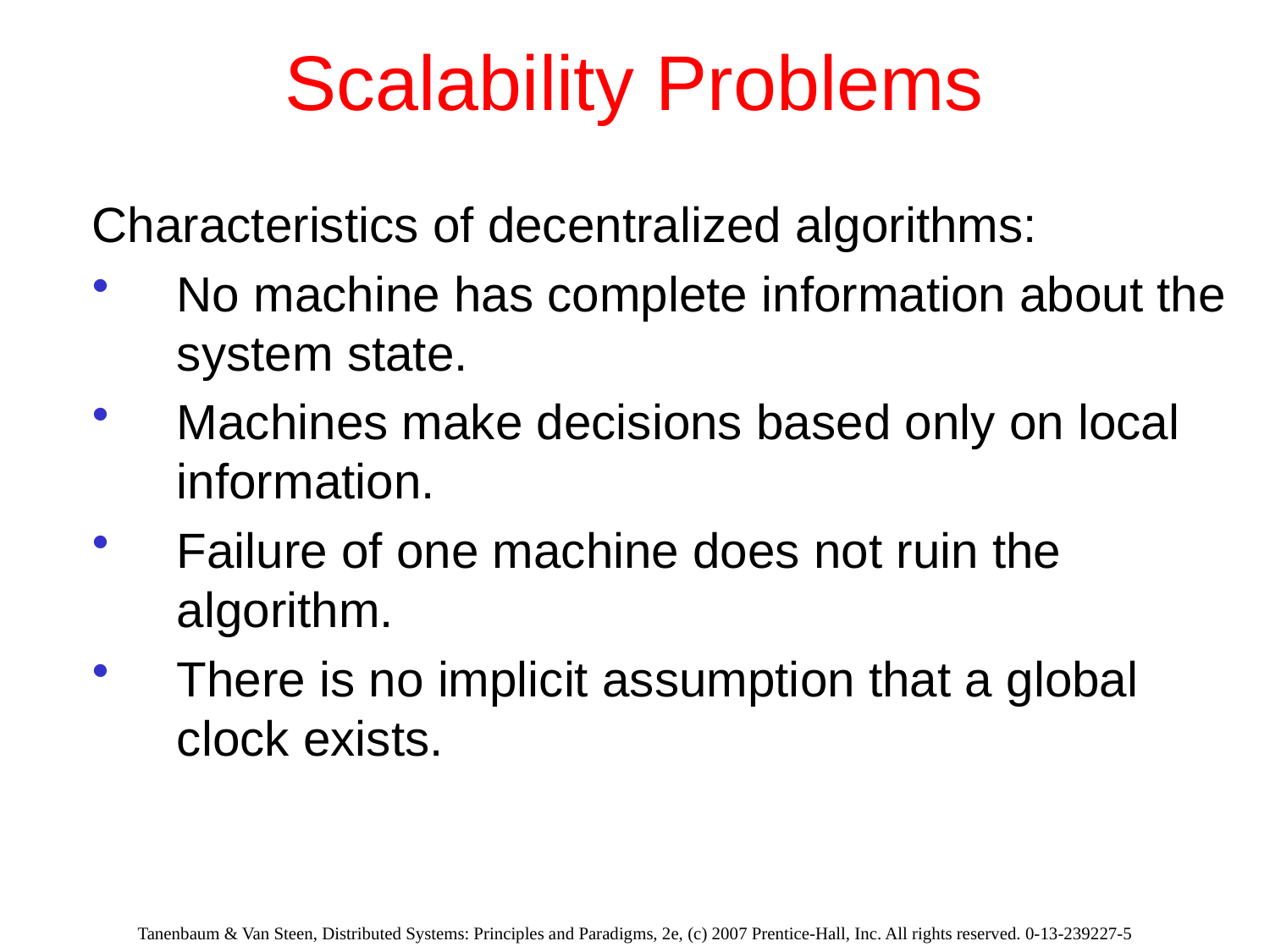

# Scalability Problems
Characteristics of decentralized algorithms:
No machine has complete information about the system state.
Machines make decisions based only on local information.
Failure of one machine does not ruin the algorithm.
There is no implicit assumption that a global clock exists.
Tanenbaum & Van Steen, Distributed Systems: Principles and Paradigms, 2e, (c) 2007 Prentice-Hall, Inc. All rights reserved. 0-13-239227-5